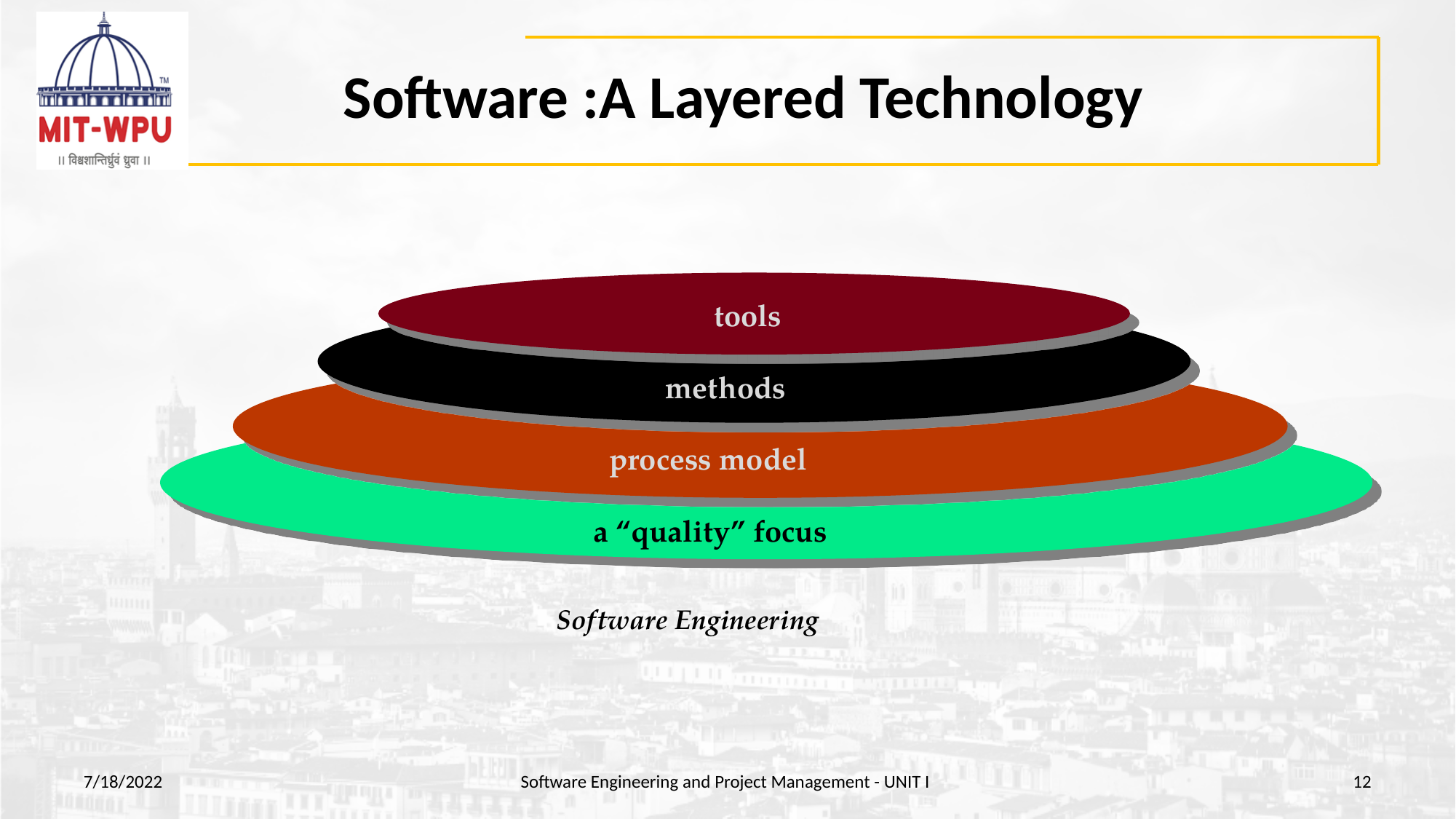

# Software :A Layered Technology

tools

methods

process model
a “quality” focus
Software Engineering
7/18/2022
Software Engineering and Project Management - UNIT I
12